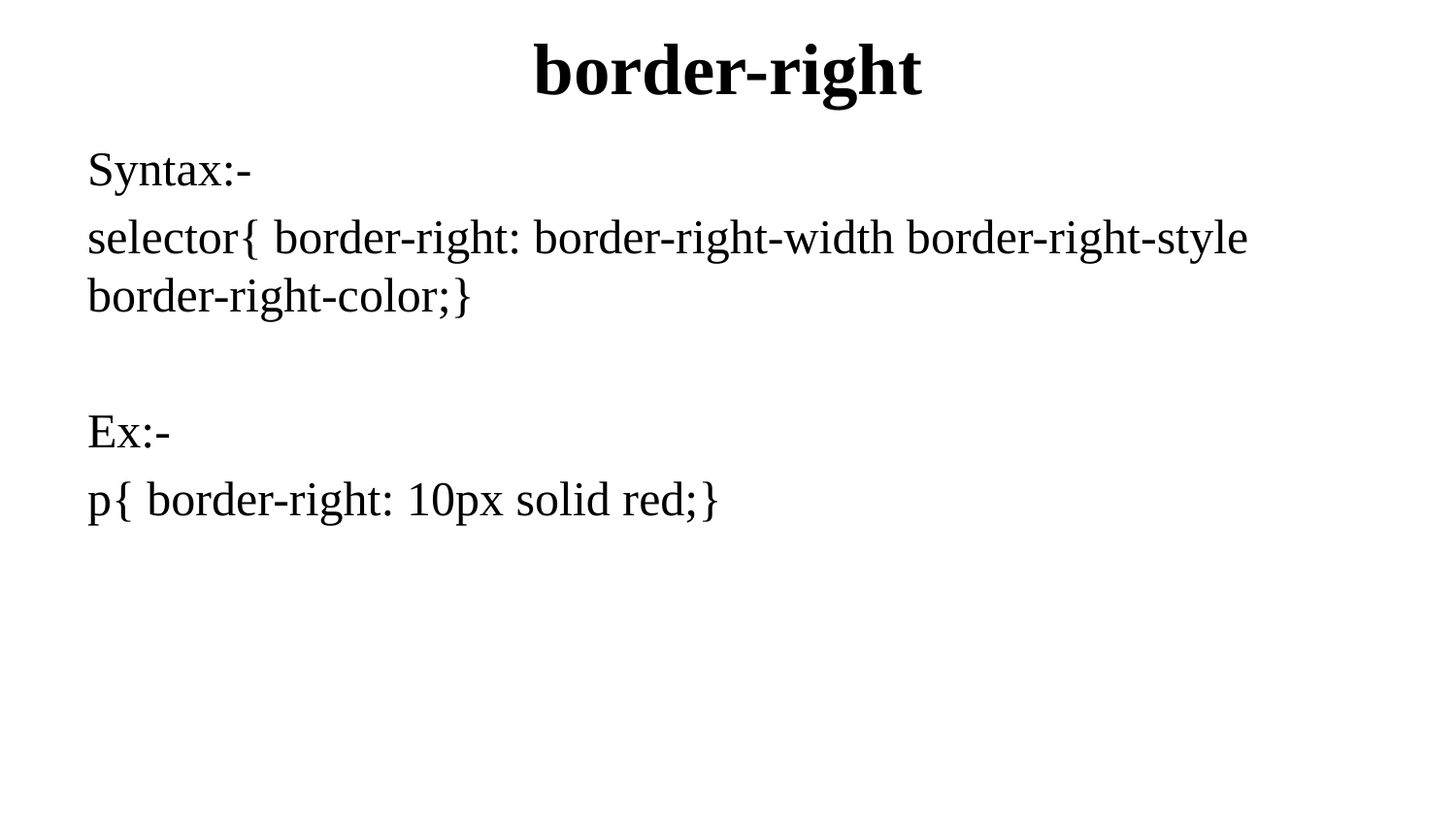

# border-right
Syntax:-
selector{ border-right: border-right-width border-right-style border-right-color;}

Ex:-
p{ border-right: 10px solid red;}